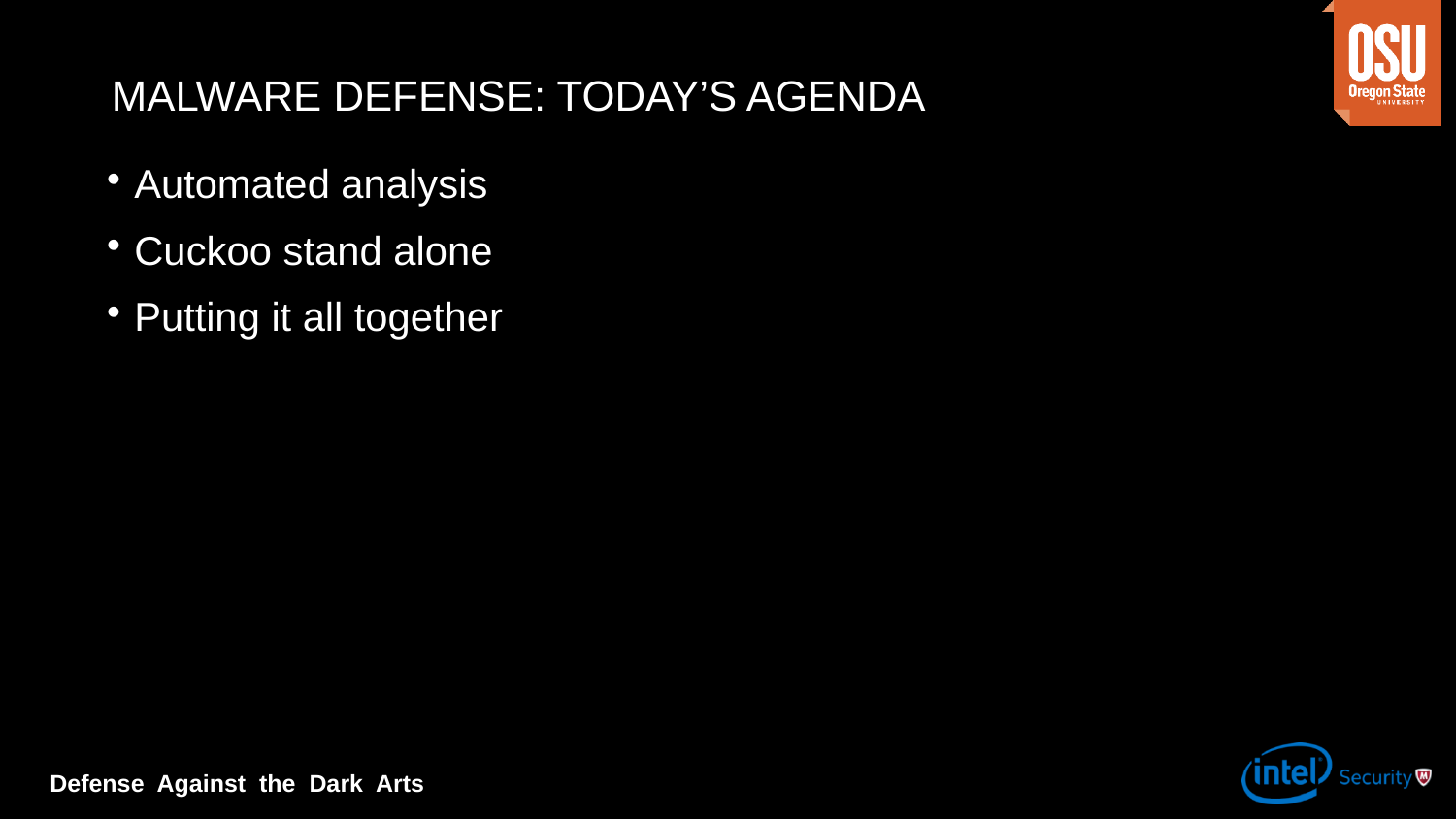

# Malware defense: Today’s Agenda
Automated analysis
Cuckoo stand alone
Putting it all together